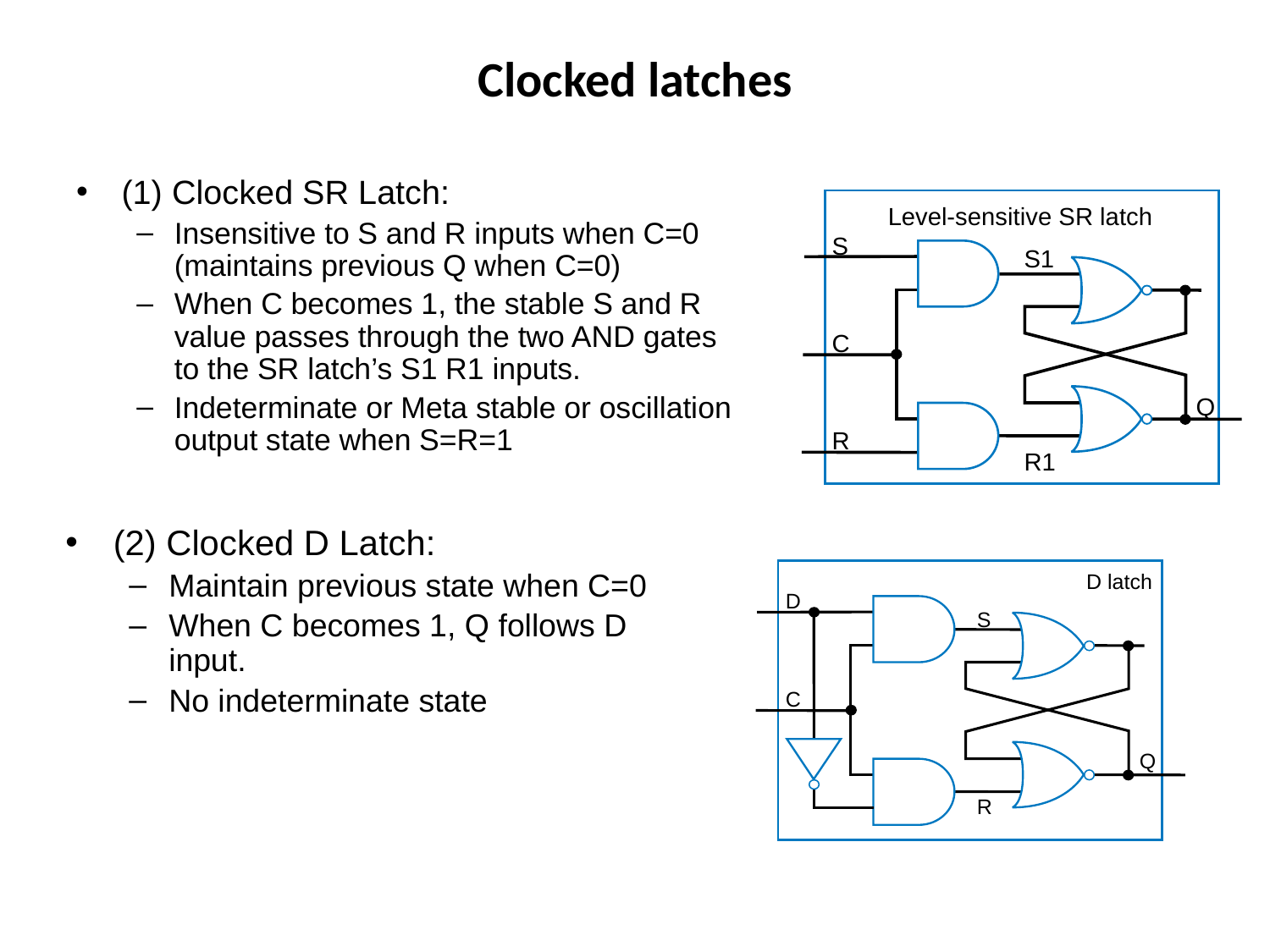

# Clocked latches
(1) Clocked SR Latch:
Insensitive to S and R inputs when C=0 (maintains previous Q when C=0)
When C becomes 1, the stable S and R value passes through the two AND gates to the SR latch’s S1 R1 inputs.
Indeterminate or Meta stable or oscillation output state when S=R=1

Level-sensitive SR latch
S

S1

C

Q

R

R1

(2) Clocked D Latch:
Maintain previous state when C=0
When C becomes 1, Q follows D input.
No indeterminate state

D latch
D

S

C

Q

R